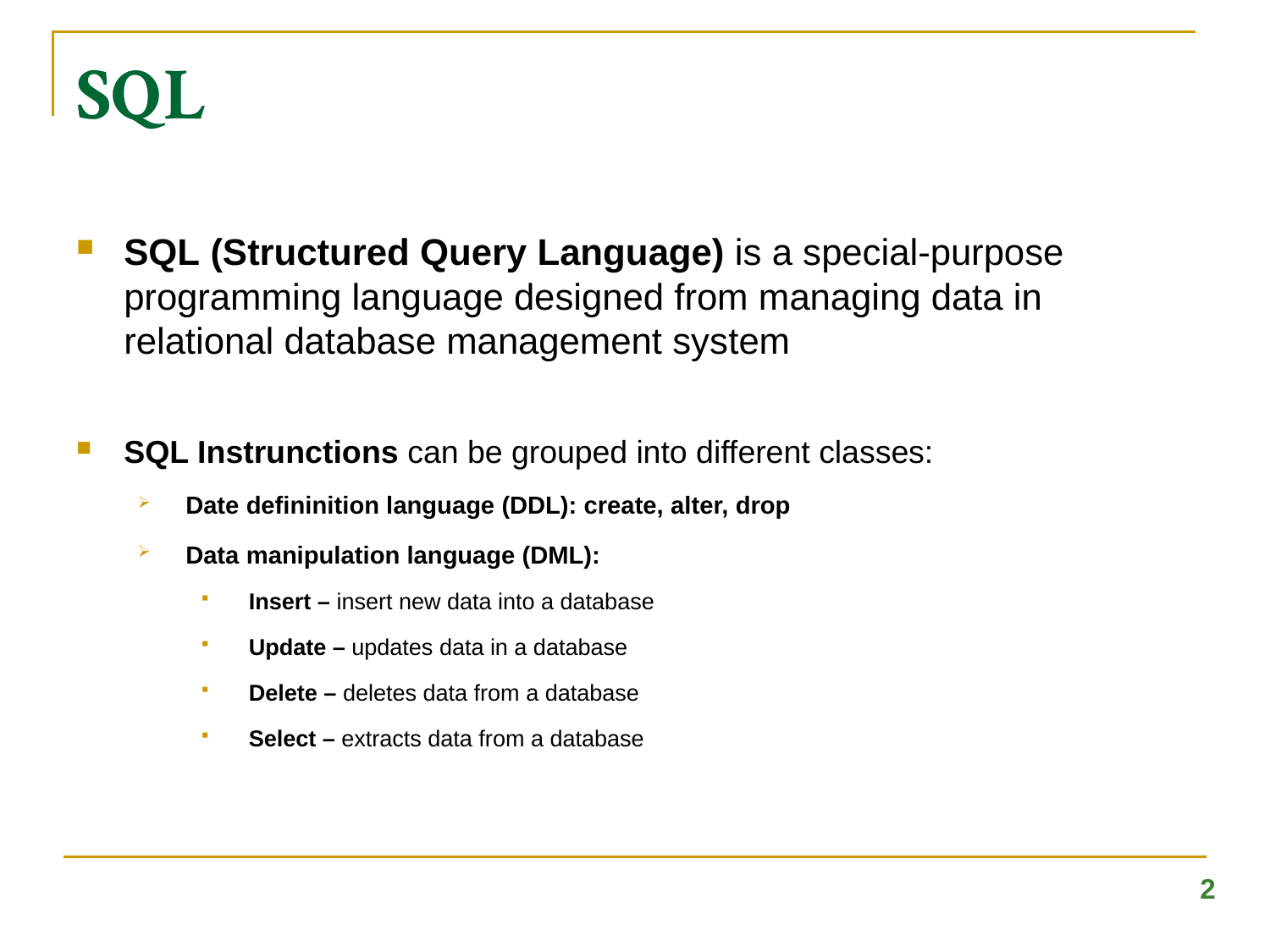

SQL
SQL (Structured Query Language) is a special-purpose programming language designed from managing data in relational database management system

SQL Instrunctions can be grouped into different classes:
Date defininition language (DDL): create, alter, drop
Data manipulation language (DML):
Insert – insert new data into a database
Update – updates data in a database
Delete – deletes data from a database
Select – extracts data from a database
2